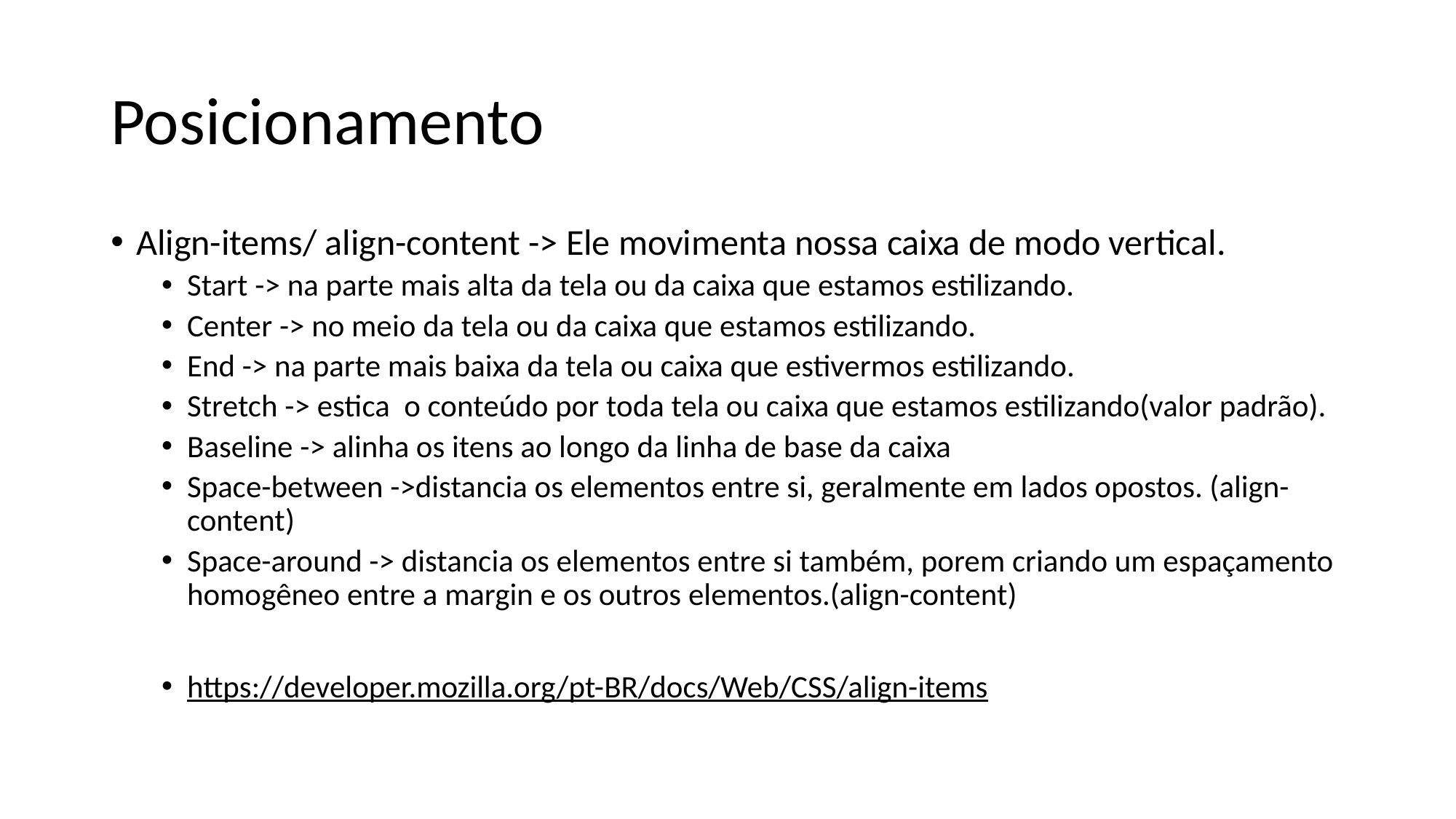

# Posicionamento
Align-items/ align-content -> Ele movimenta nossa caixa de modo vertical.
Start -> na parte mais alta da tela ou da caixa que estamos estilizando.
Center -> no meio da tela ou da caixa que estamos estilizando.
End -> na parte mais baixa da tela ou caixa que estivermos estilizando.
Stretch -> estica  o conteúdo por toda tela ou caixa que estamos estilizando(valor padrão).
Baseline -> alinha os itens ao longo da linha de base da caixa
Space-between ->distancia os elementos entre si, geralmente em lados opostos. (align-content)
Space-around -> distancia os elementos entre si também, porem criando um espaçamento homogêneo entre a margin e os outros elementos.(align-content)

https://developer.mozilla.org/pt-BR/docs/Web/CSS/align-items